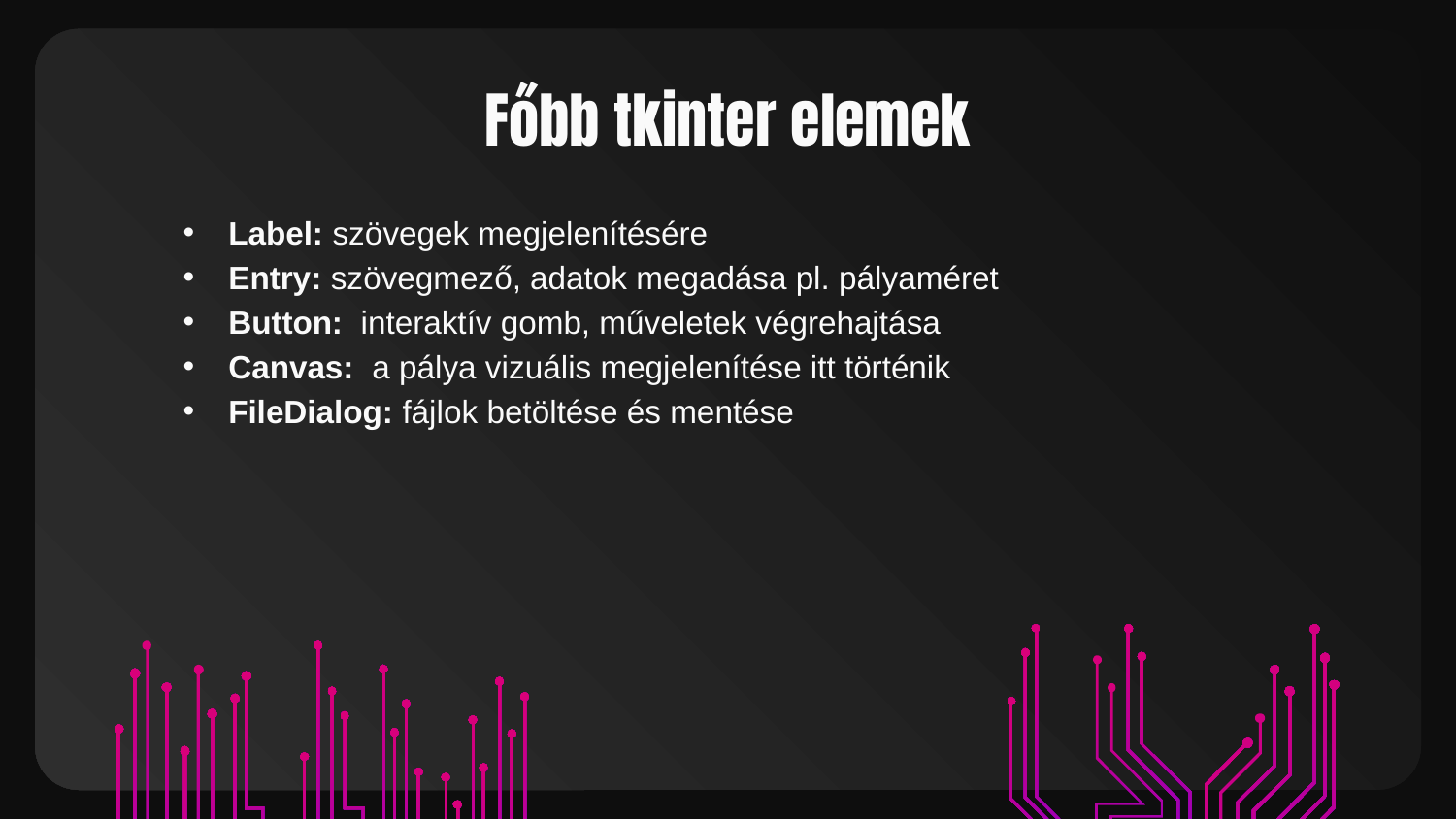

# Főbb tkinter elemek
Label: szövegek megjelenítésére
Entry: szövegmező, adatok megadása pl. pályaméret
Button:  interaktív gomb, műveletek végrehajtása
Canvas:  a pálya vizuális megjelenítése itt történik
FileDialog: fájlok betöltése és mentése